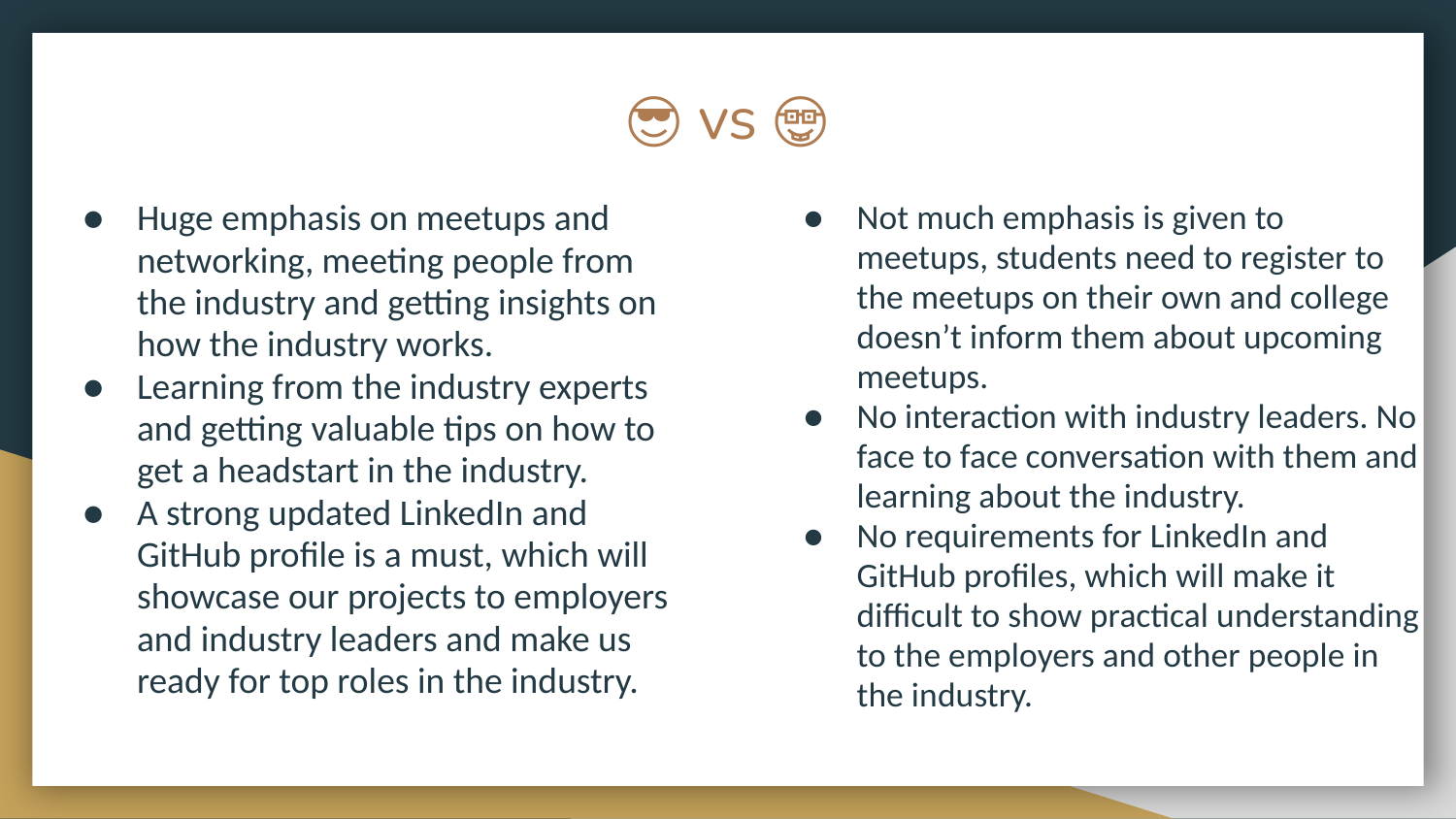

# 😎 vs 🤓
Huge emphasis on meetups and networking, meeting people from the industry and getting insights on how the industry works.
Learning from the industry experts and getting valuable tips on how to get a headstart in the industry.
A strong updated LinkedIn and GitHub profile is a must, which will showcase our projects to employers and industry leaders and make us ready for top roles in the industry.

Not much emphasis is given to meetups, students need to register to the meetups on their own and college doesn’t inform them about upcoming meetups.
No interaction with industry leaders. No face to face conversation with them and learning about the industry.
No requirements for LinkedIn and GitHub profiles, which will make it difficult to show practical understanding to the employers and other people in the industry.